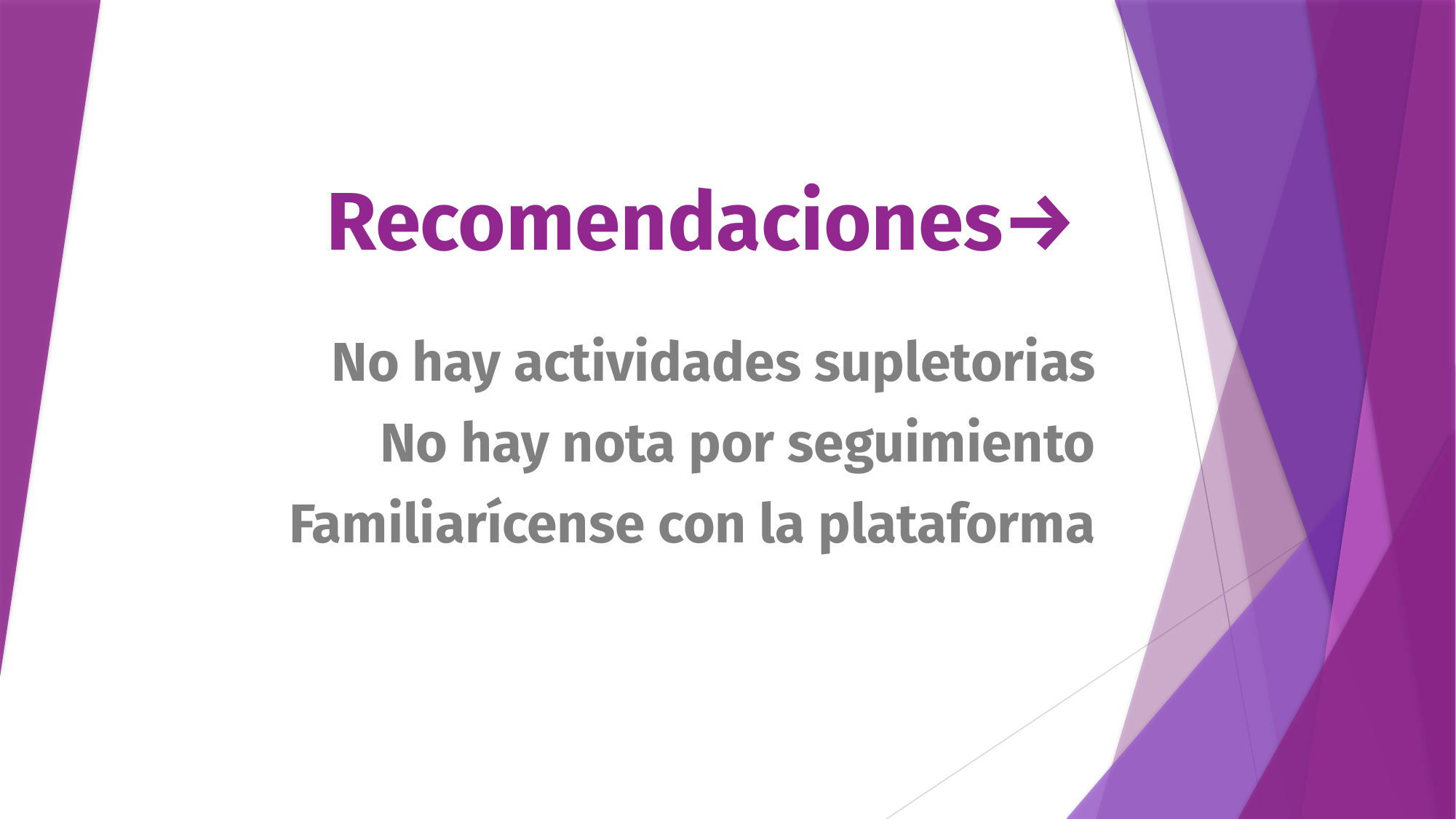

# Recomendaciones→
No hay actividades supletorias
No hay nota por seguimiento
Familiarícense con la plataforma